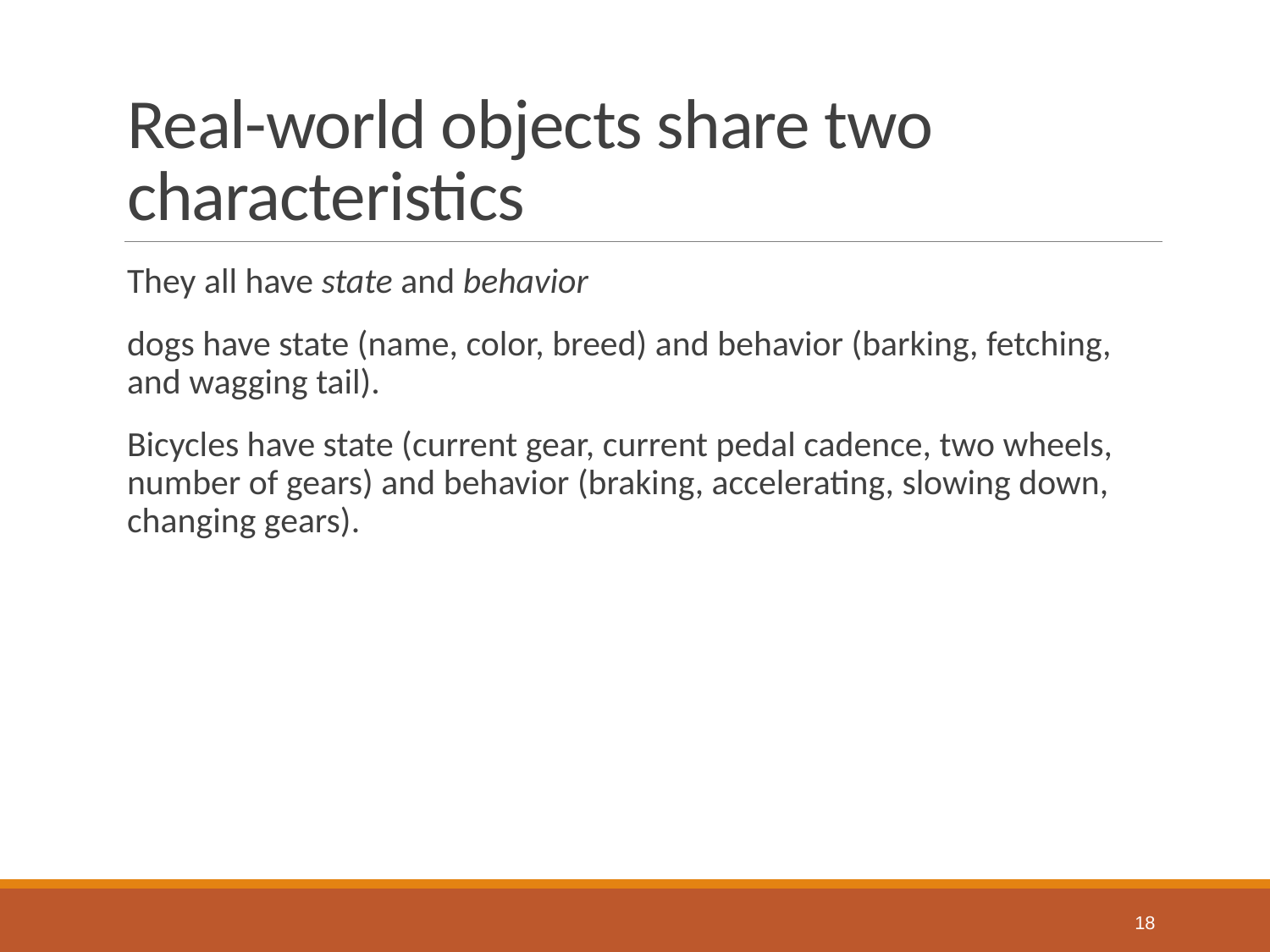

# Real-world objects share two characteristics
They all have state and behavior
dogs have state (name, color, breed) and behavior (barking, fetching, and wagging tail).
Bicycles have state (current gear, current pedal cadence, two wheels, number of gears) and behavior (braking, accelerating, slowing down, changing gears).
18